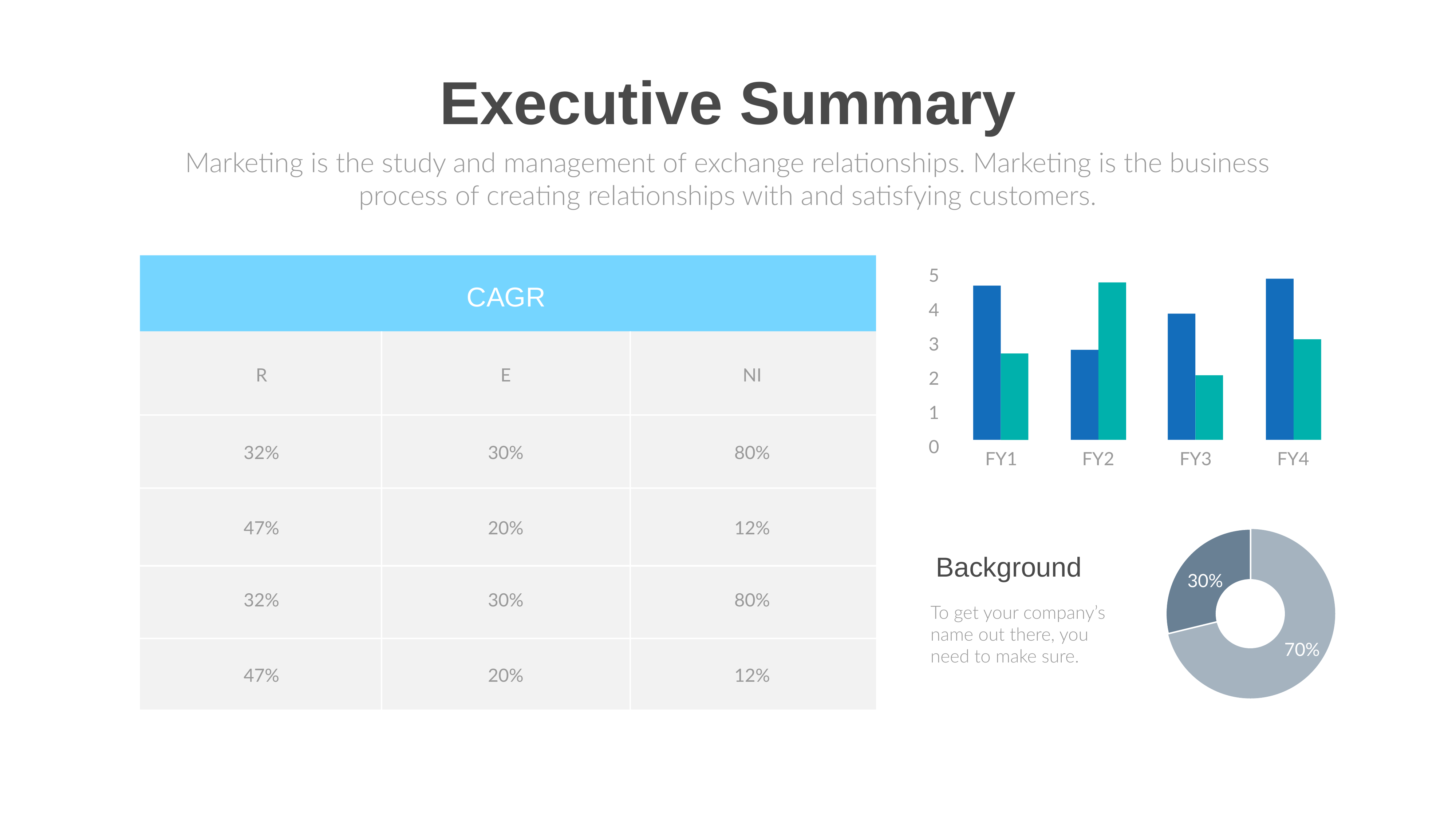

Executive Summary
Marketing is the study and management of exchange relationships. Marketing is the business process of creating relationships with and satisfying customers.

5

4

3

2

1
0
FY1
FY2
FY3
FY4
CAGR

R
E
NI
32%
30%
80%
47%
20%
12%

30%
70%
Background
To get your company’s name out there, you need to make sure.
32%
30%
80%
47%
20%
12%